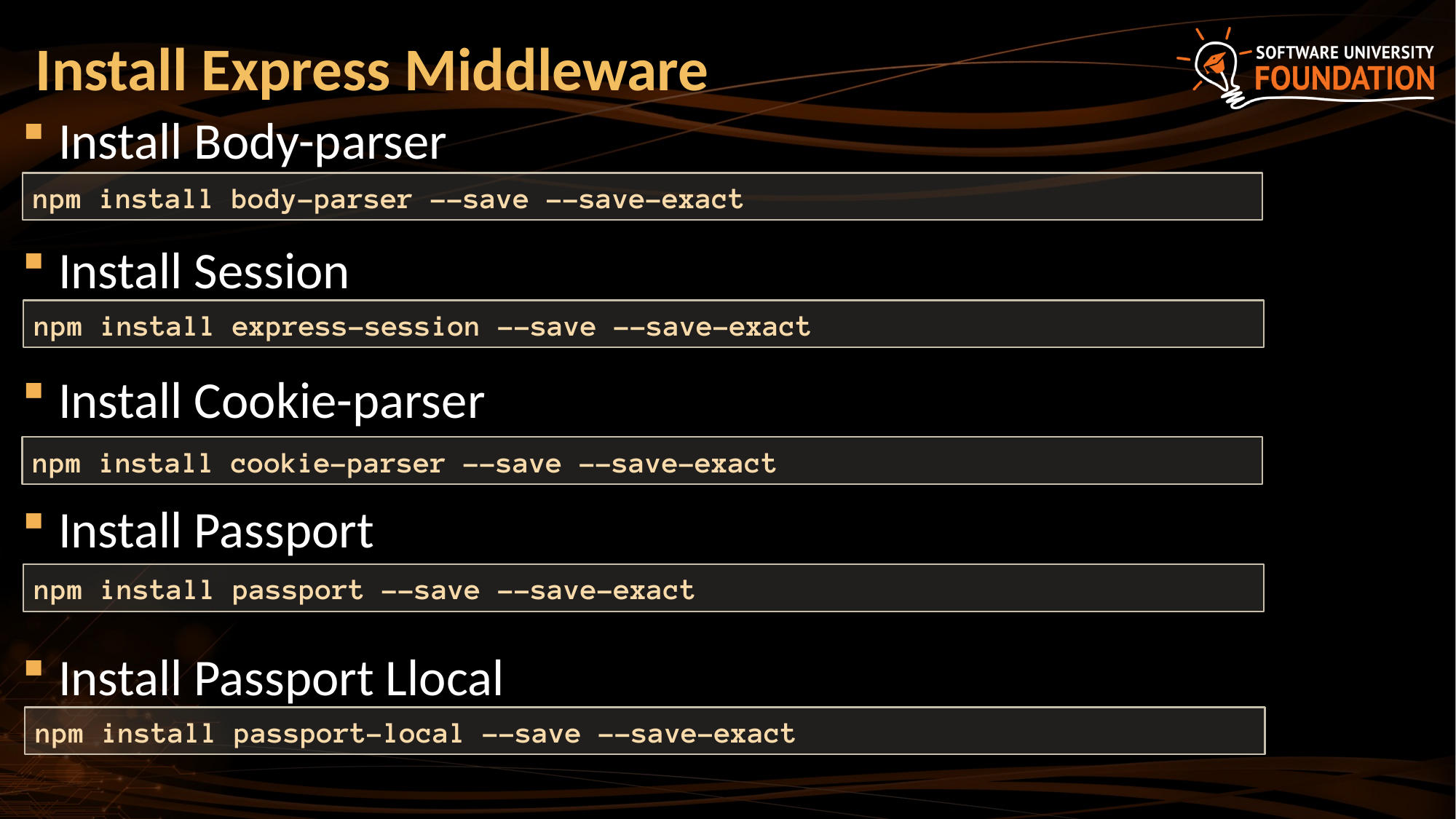

# Install Express Middleware
Install Body-parser

Install Session

Install Cookie-parser

Install Passport

Install Passport Llocal

npm install body-parser --save --save-exact
npm install express-session --save --save-exact
npm install cookie-parser --save --save-exact
npm install passport --save --save-exact
npm install passport-local --save --save-exact